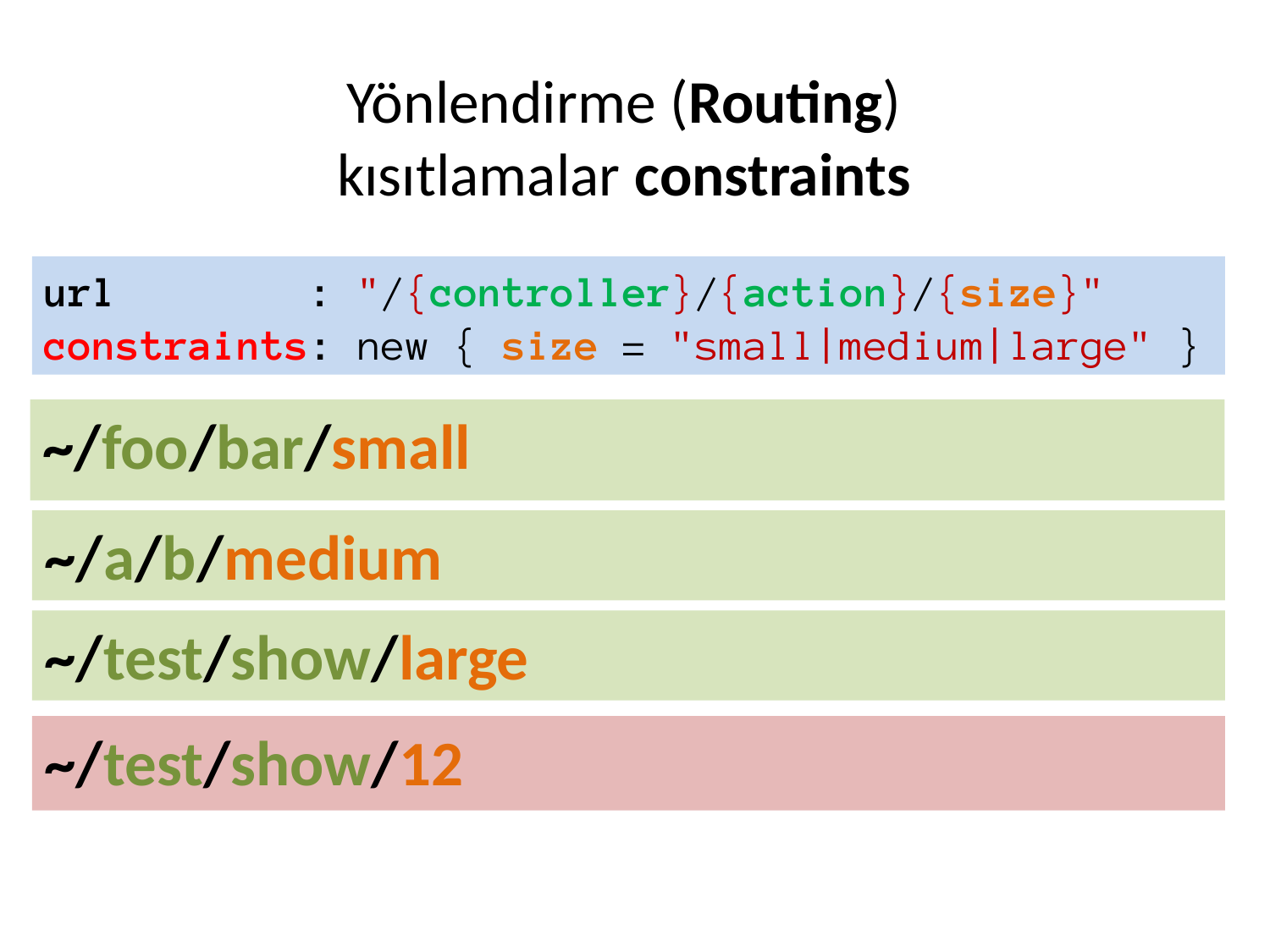

# Yönlendirme (Routing) kısıtlamalar constraints
url        : "/{controller}/{action}/{size}"
constraints: new { size = "small|medium|large" }
~/foo/bar/small
~/a/b/medium
~/test/show/large
~/test/show/12